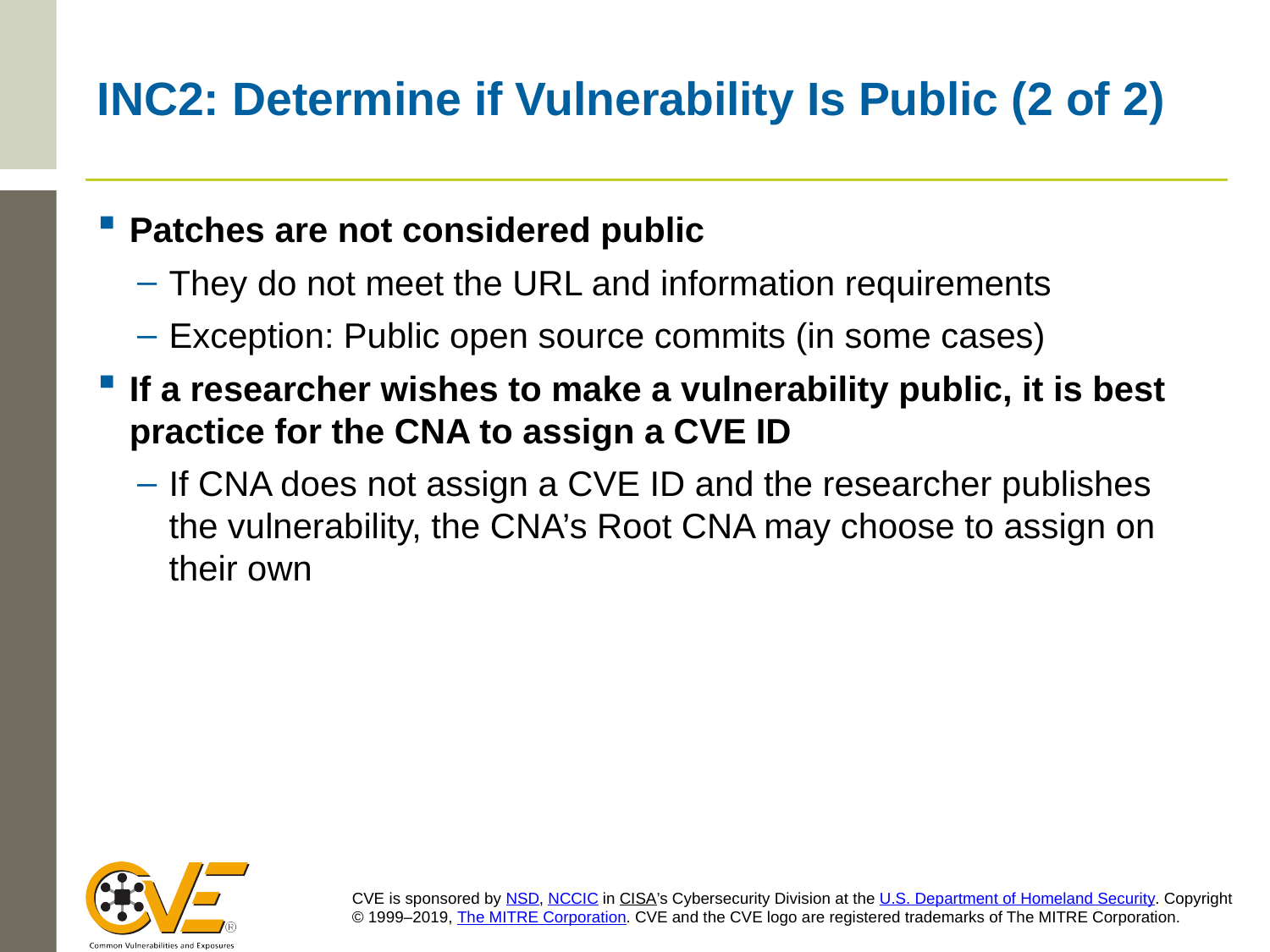

# INC2: Determine if Vulnerability Is Public (2 of 2)
Patches are not considered public
They do not meet the URL and information requirements
Exception: Public open source commits (in some cases)
If a researcher wishes to make a vulnerability public, it is best practice for the CNA to assign a CVE ID
If CNA does not assign a CVE ID and the researcher publishes the vulnerability, the CNA’s Root CNA may choose to assign on their own